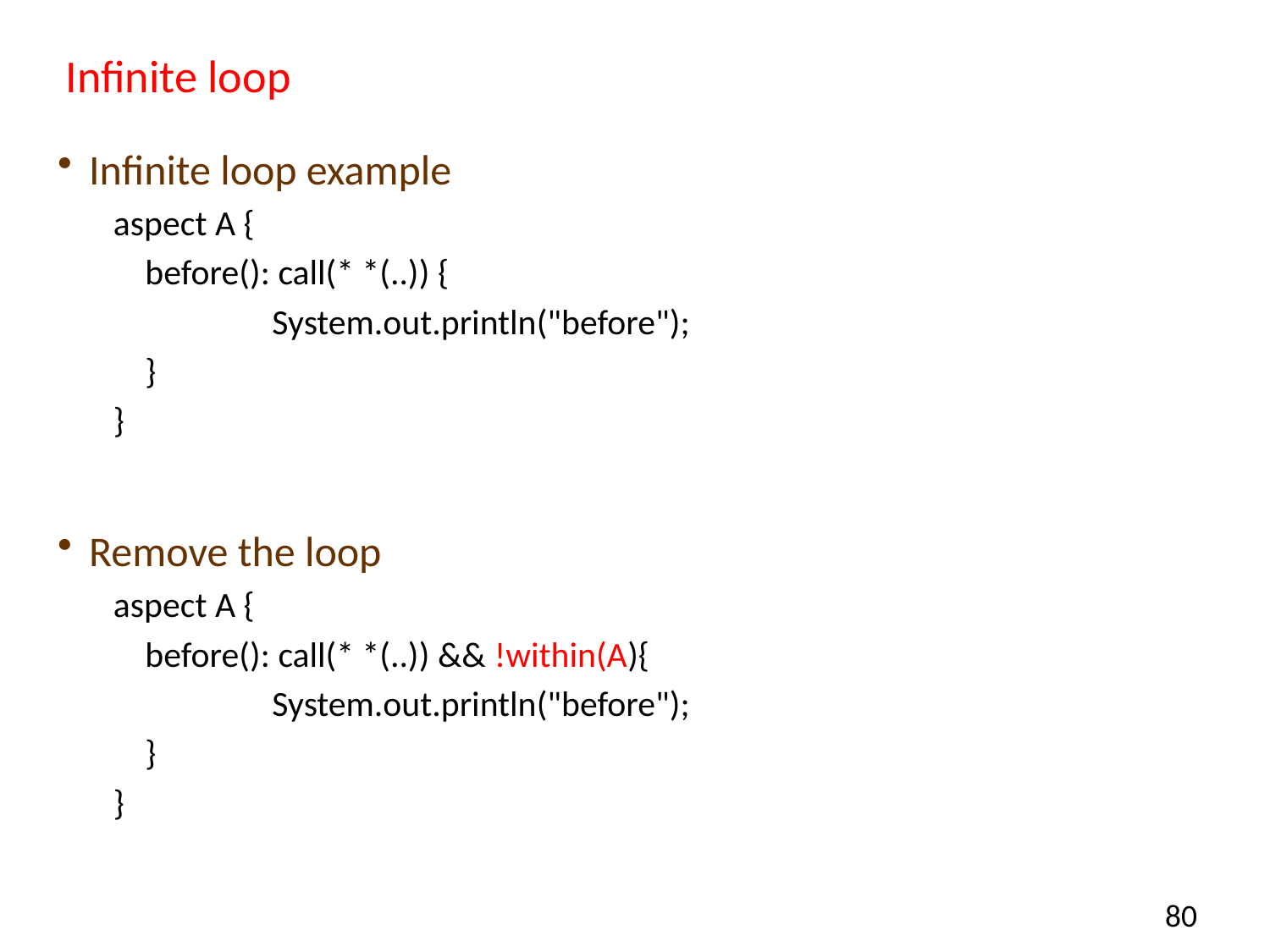

# Infinite loop
Infinite loop example
aspect A {
	before(): call(* *(..)) {
		System.out.println("before");
	}
}

Remove the loop
aspect A {
	before(): call(* *(..)) && !within(A){
		System.out.println("before");
	}
}

80